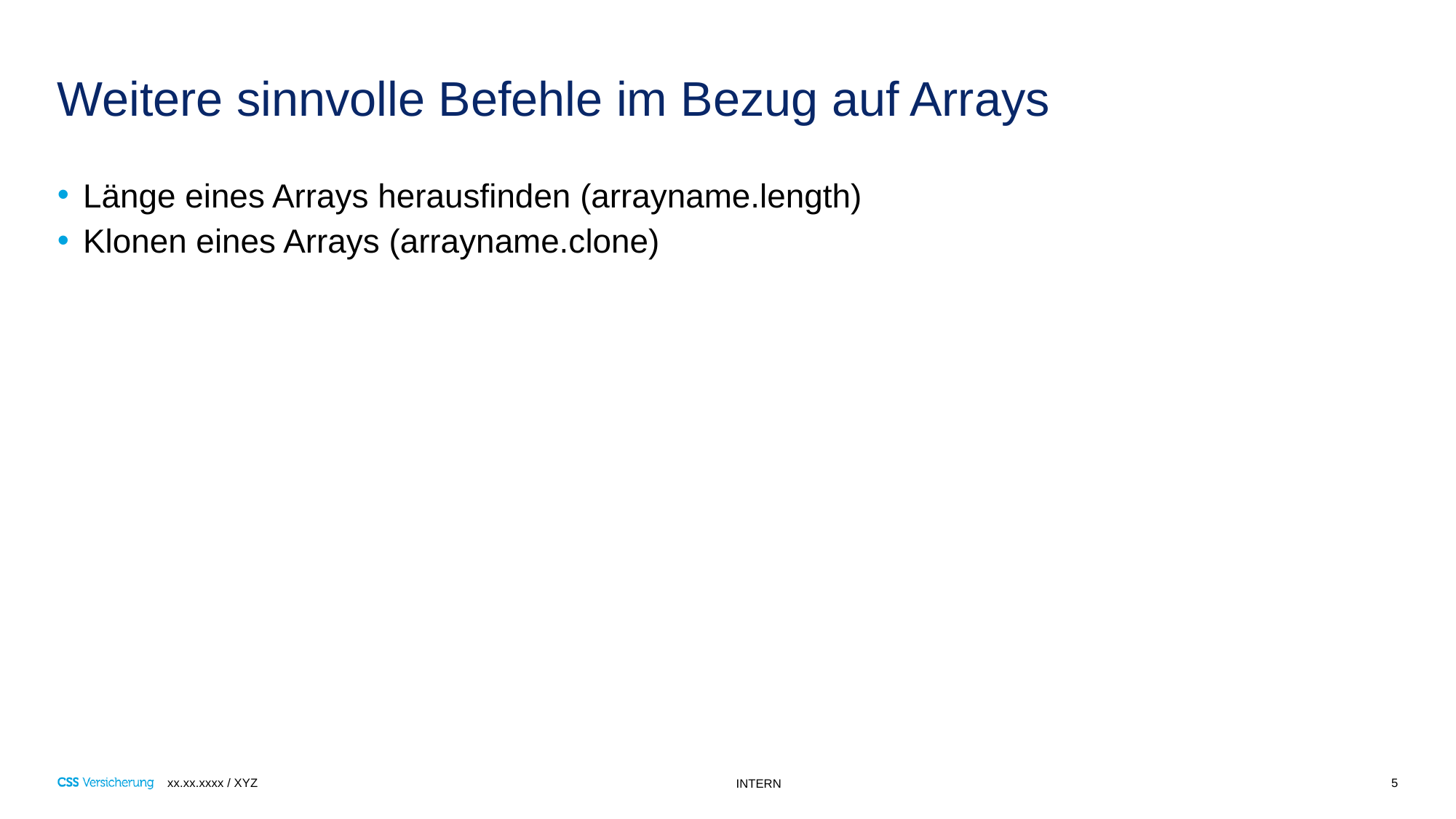

# Weitere sinnvolle Befehle im Bezug auf Arrays
Länge eines Arrays herausfinden (arrayname.length)
Klonen eines Arrays (arrayname.clone)

5
xx.xx.xxxx / XYZ
INTERN